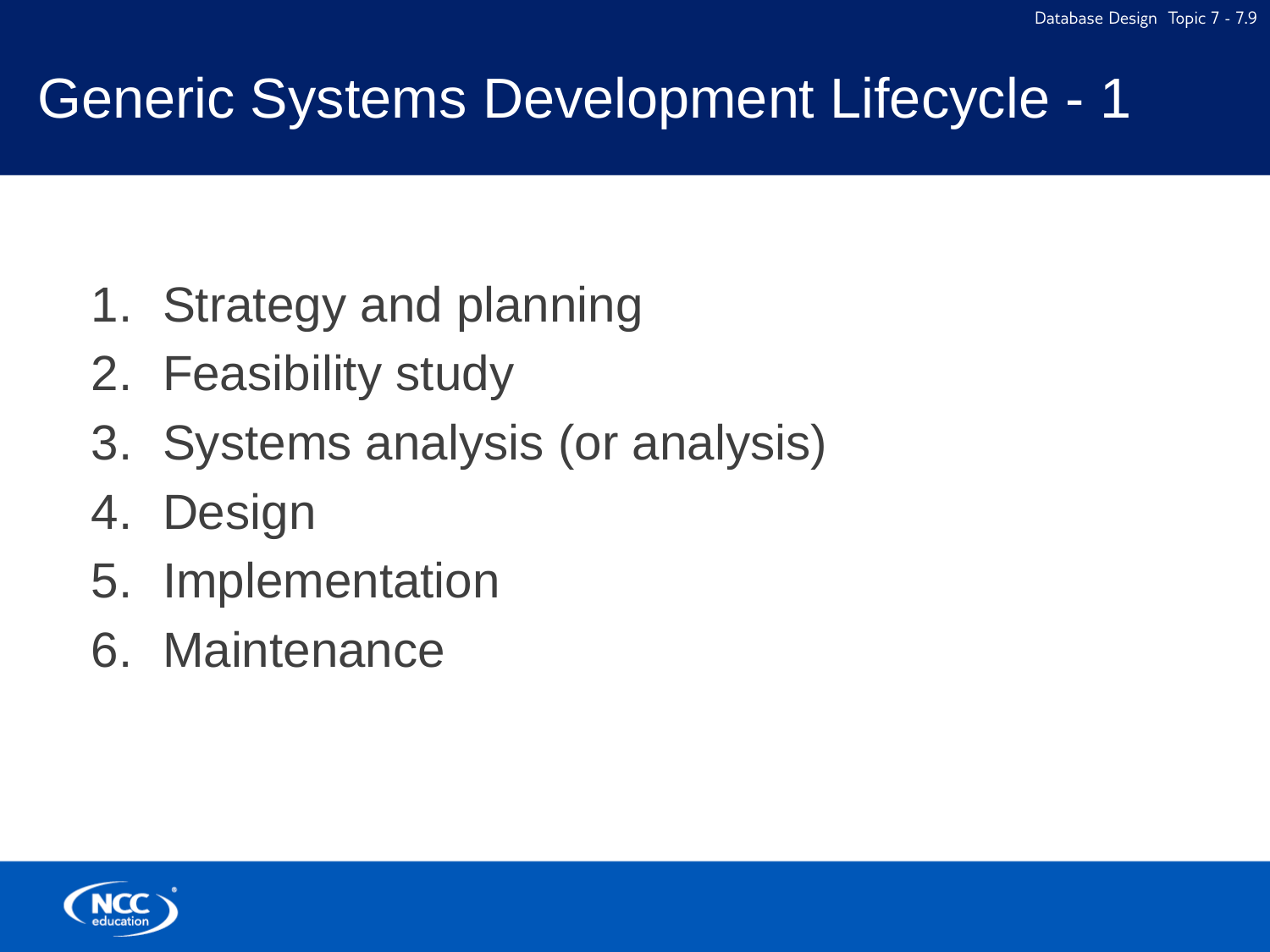

# Generic Systems Development Lifecycle - 1
Strategy and planning
Feasibility study
Systems analysis (or analysis)
Design
Implementation
Maintenance